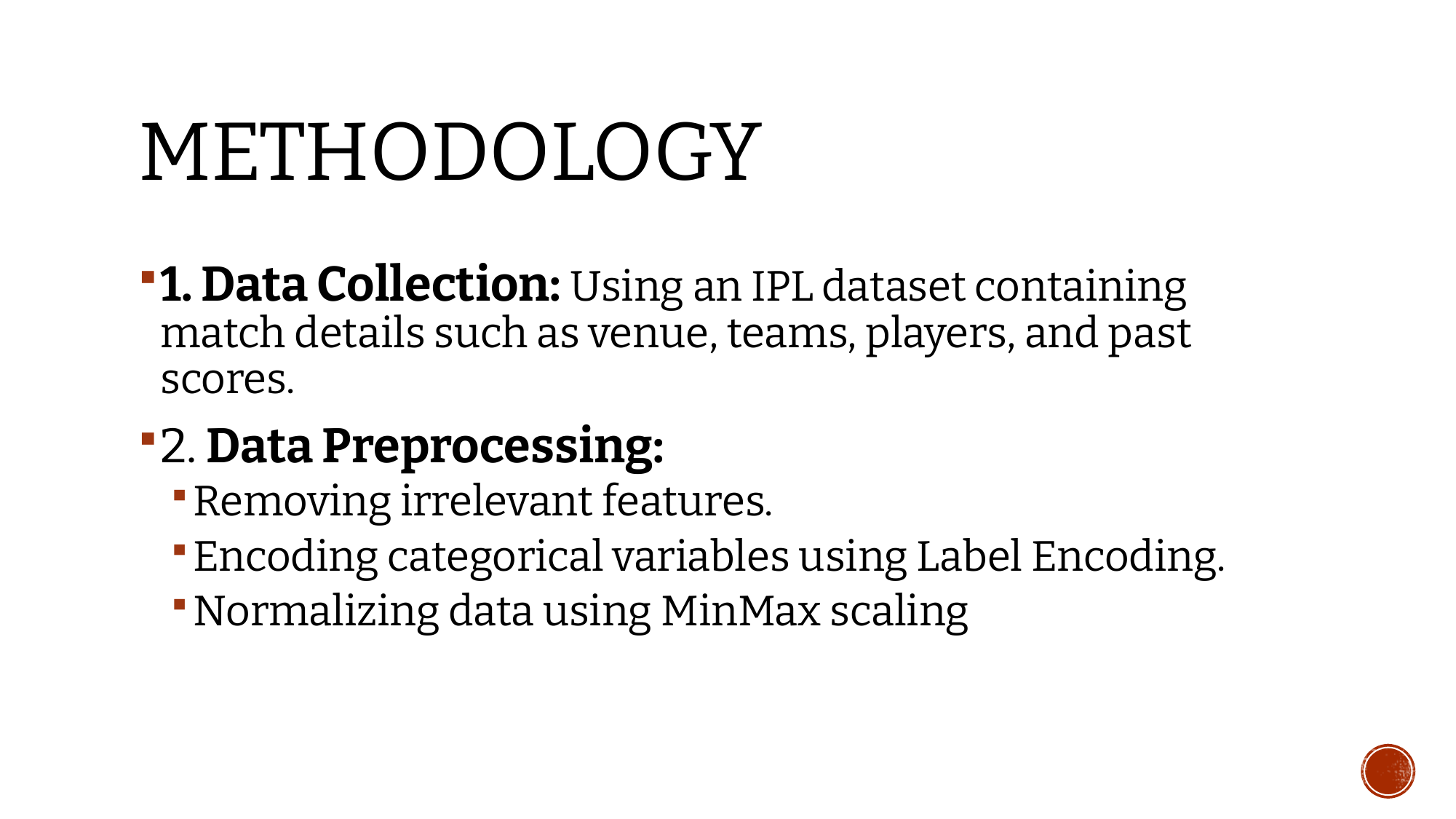

# Methodology
1. Data Collection: Using an IPL dataset containing match details such as venue, teams, players, and past scores.
2. Data Preprocessing:
Removing irrelevant features.
Encoding categorical variables using Label Encoding.
Normalizing data using MinMax scaling